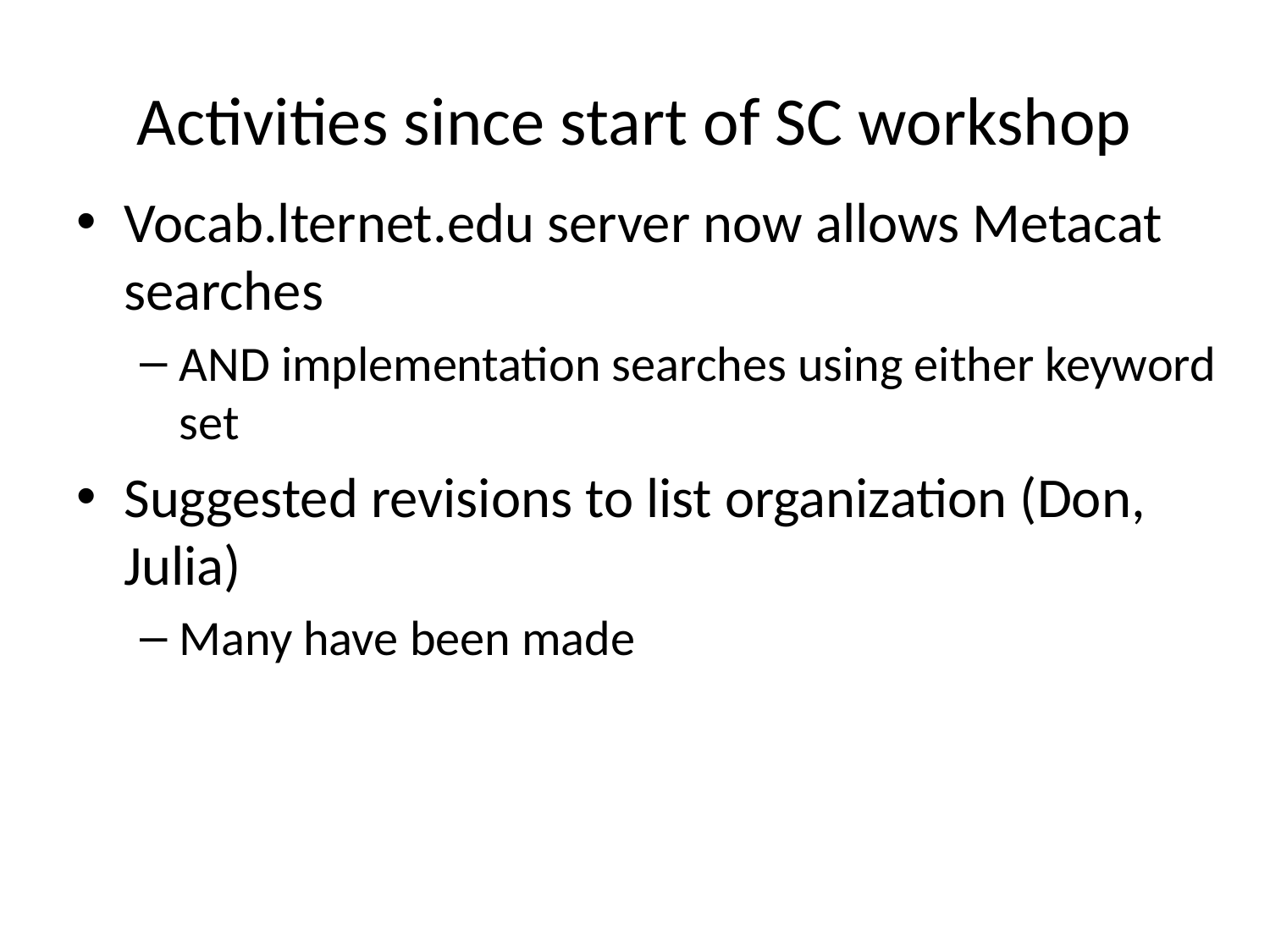

# Activities since start of SC workshop
Vocab.lternet.edu server now allows Metacat searches
AND implementation searches using either keyword set
Suggested revisions to list organization (Don, Julia)
Many have been made